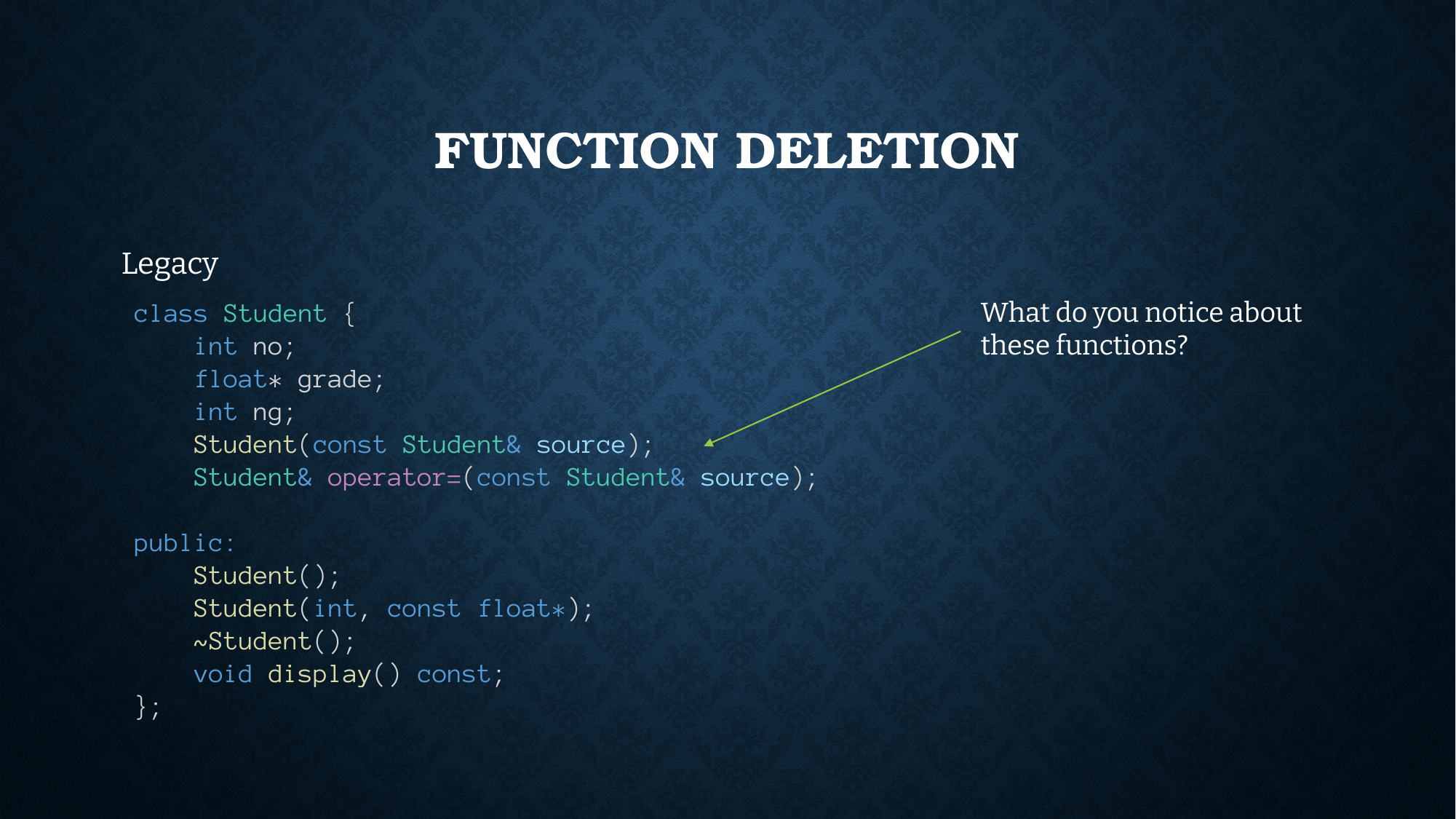

# Function deletion
Legacy
 class Student {
     int no;
     float* grade;
     int ng;
     Student(const Student& source);
     Student& operator=(const Student& source);
 public:
     Student();
     Student(int, const float*);
     ~Student();
     void display() const;
 };
What do you notice about these functions?